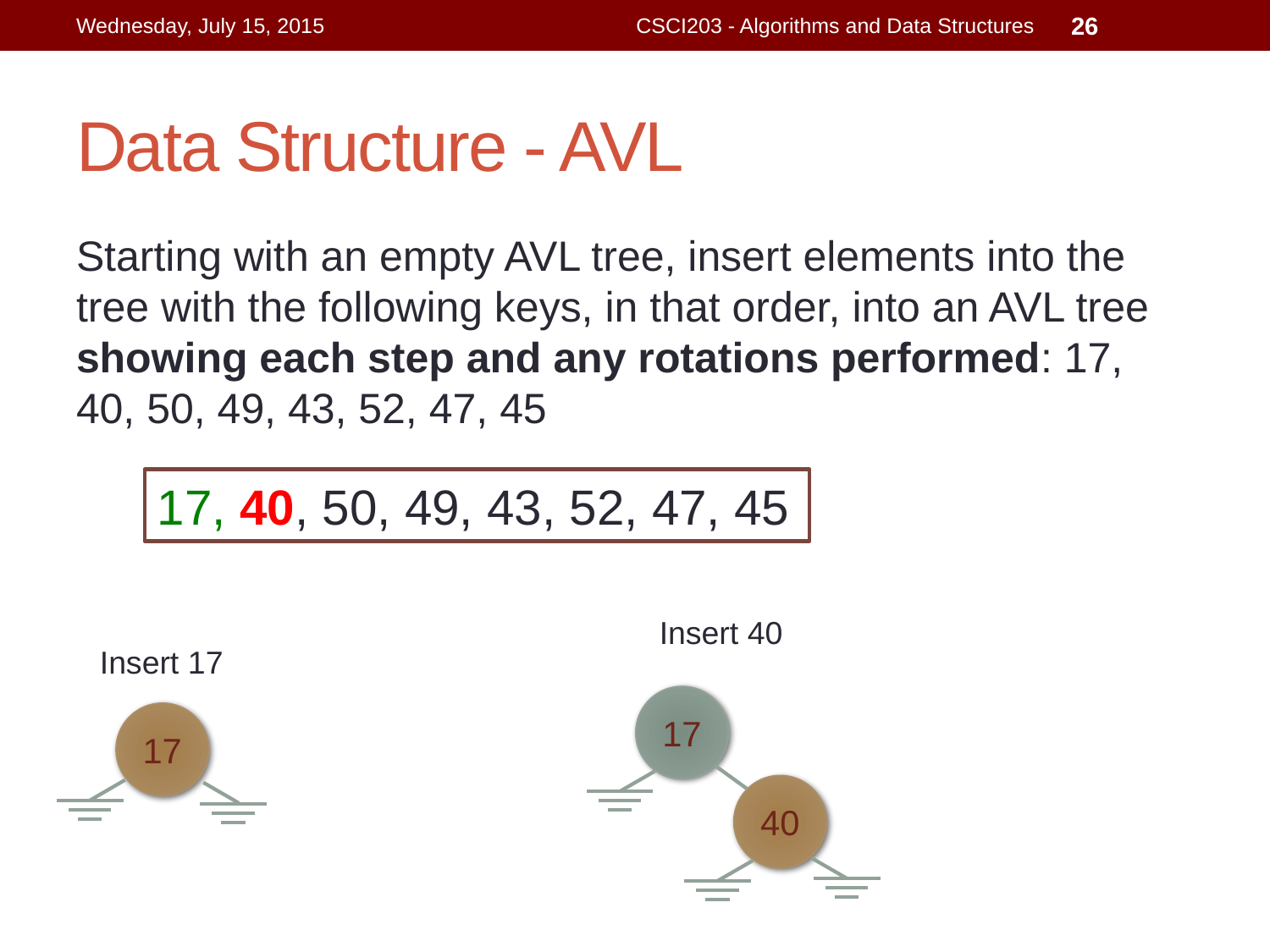

Wednesday, July 15, 2015
CSCI203 - Algorithms and Data Structures
26
# Data Structure - AVL
Starting with an empty AVL tree, insert elements into the tree with the following keys, in that order, into an AVL tree showing each step and any rotations performed: 17, 40, 50, 49, 43, 52, 47, 45
17, 40, 50, 49, 43, 52, 47, 45
17, 40, 50, 49, 43, 52, 47, 45
Insert 40
Insert 17
17
40
17